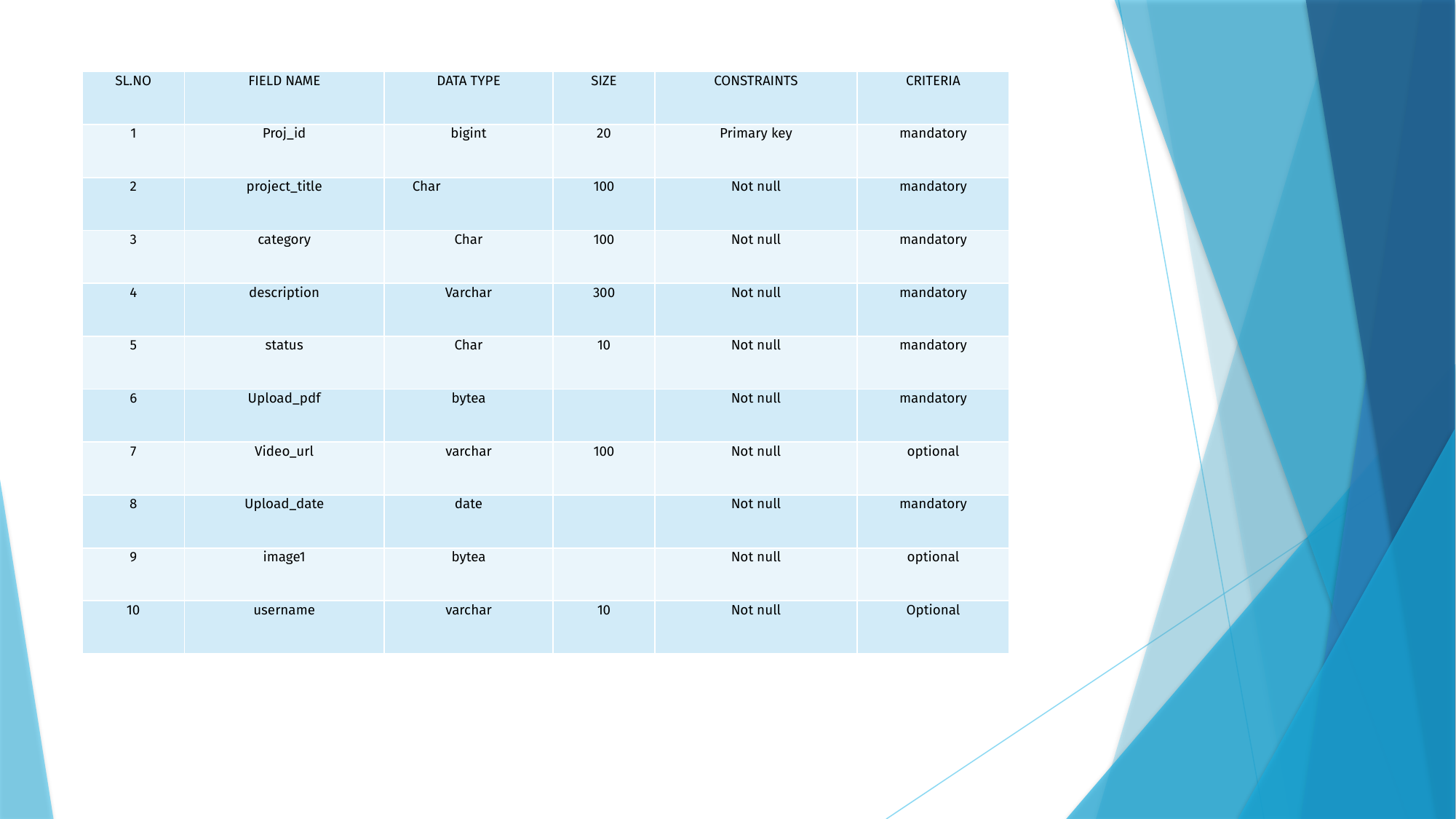

| SL.NO | FIELD NAME | DATA TYPE | SIZE | CONSTRAINTS | CRITERIA |
| --- | --- | --- | --- | --- | --- |
| 1 | Proj\_id | bigint | 20 | Primary key | mandatory |
| 2 | project\_title | Char | 100 | Not null | mandatory |
| 3 | category | Char | 100 | Not null | mandatory |
| 4 | description | Varchar | 300 | Not null | mandatory |
| 5 | status | Char | 10 | Not null | mandatory |
| 6 | Upload\_pdf | bytea |  | Not null | mandatory |
| 7 | Video\_url | varchar | 100 | Not null | optional |
| 8 | Upload\_date | date |  | Not null | mandatory |
| 9 | image1 | bytea |  | Not null | optional |
| 10 | username | varchar | 10 | Not null | Optional |